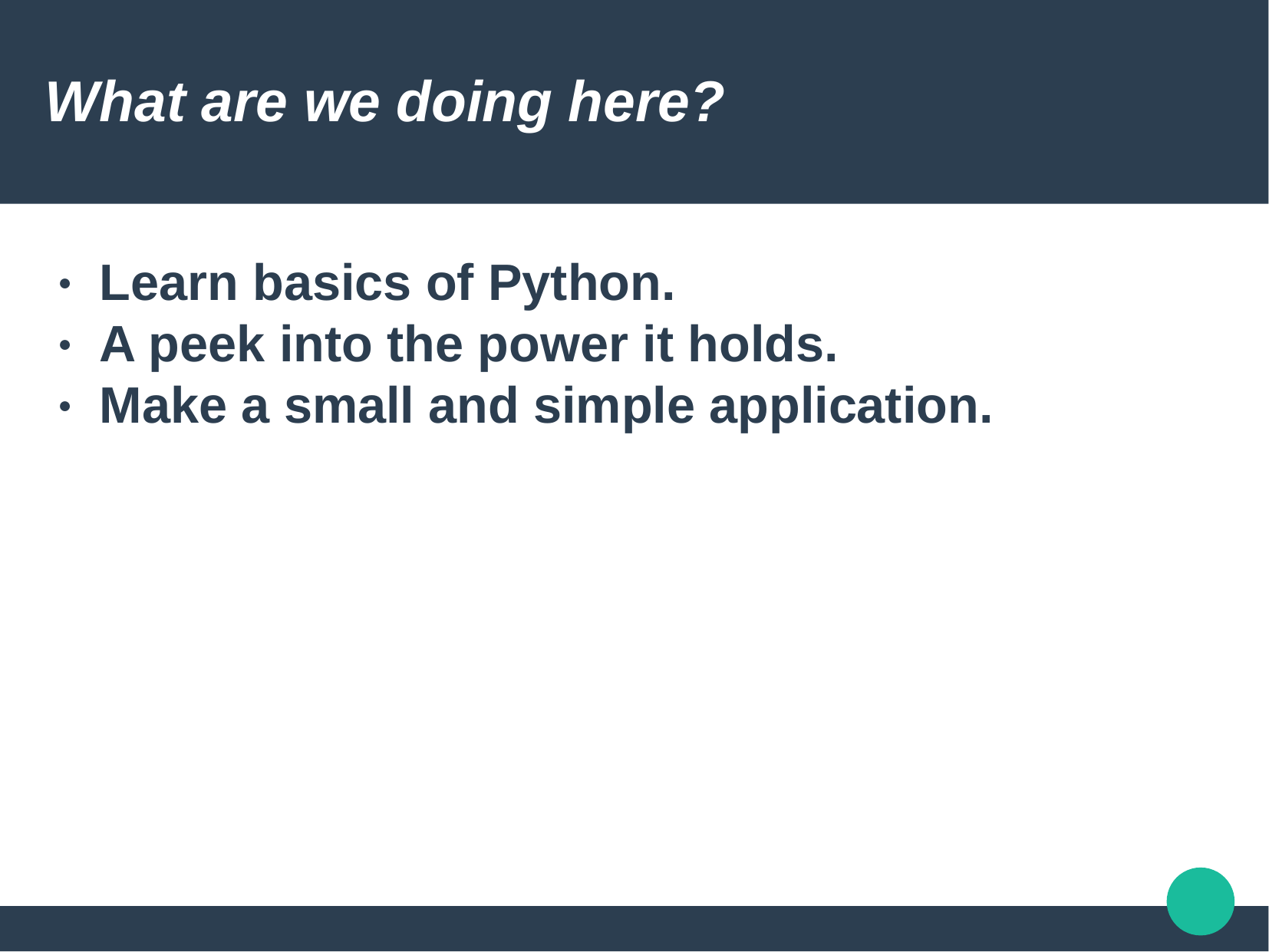

What are we doing here?
Learn basics of Python.
A peek into the power it holds.
Make a small and simple application.